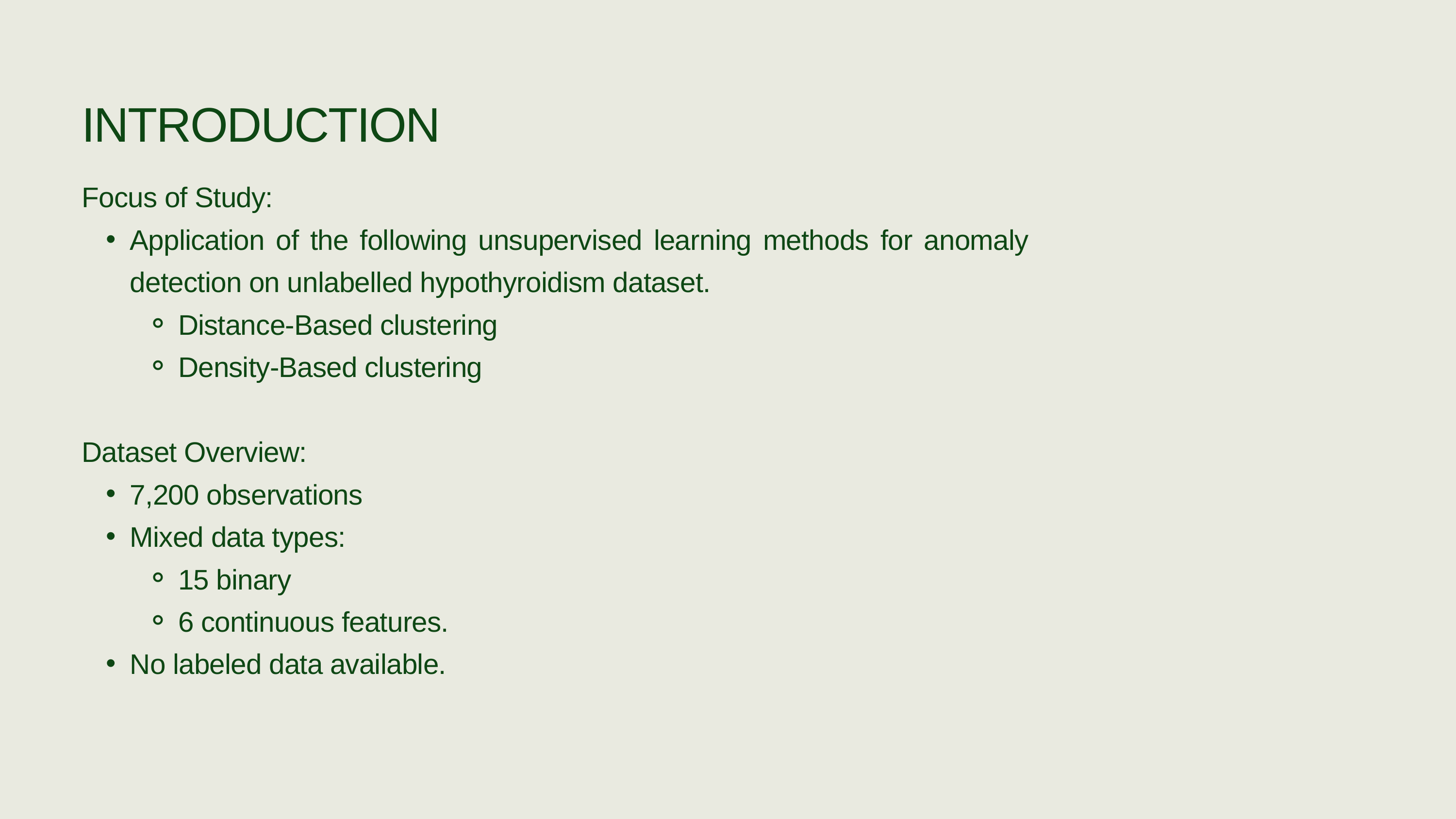

INTRODUCTION
Focus of Study:
Application of the following unsupervised learning methods for anomaly detection on unlabelled hypothyroidism dataset.
Distance-Based clustering
Density-Based clustering

Dataset Overview:
7,200 observations
Mixed data types:
15 binary
6 continuous features.
No labeled data available.